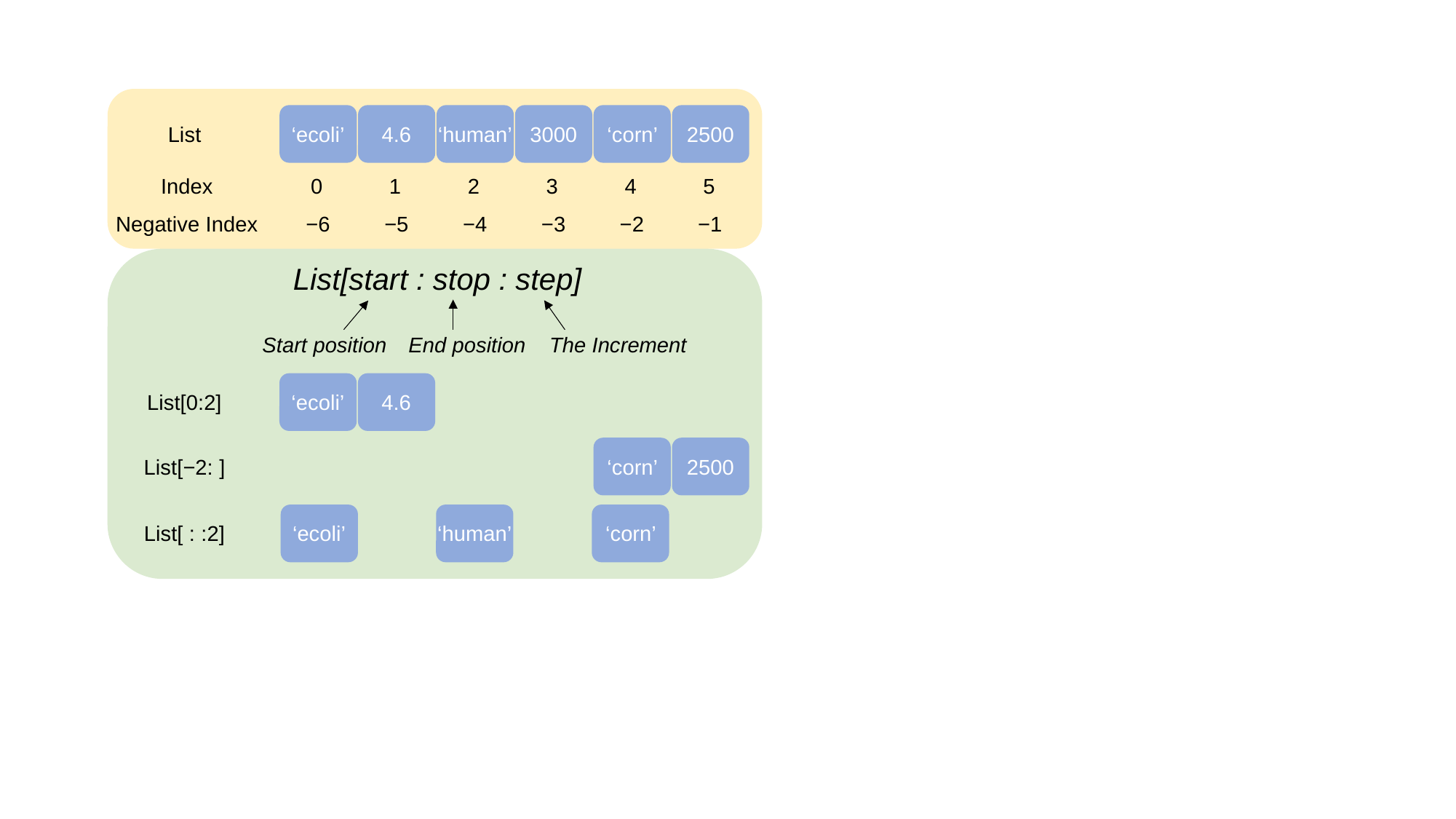

List
‘corn’
2500
3000
4.6
‘human’
‘ecoli’
Index
0
1
2
3
4
5
Negative Index
−6
−5
−4
−3
−2
−1

List[start : stop : step]
Start position
End position
The Increment

List[0:2]
4.6
‘ecoli’

List[−2: ]
‘corn’
2500

List[ : :2]
‘corn’
‘human’
‘ecoli’